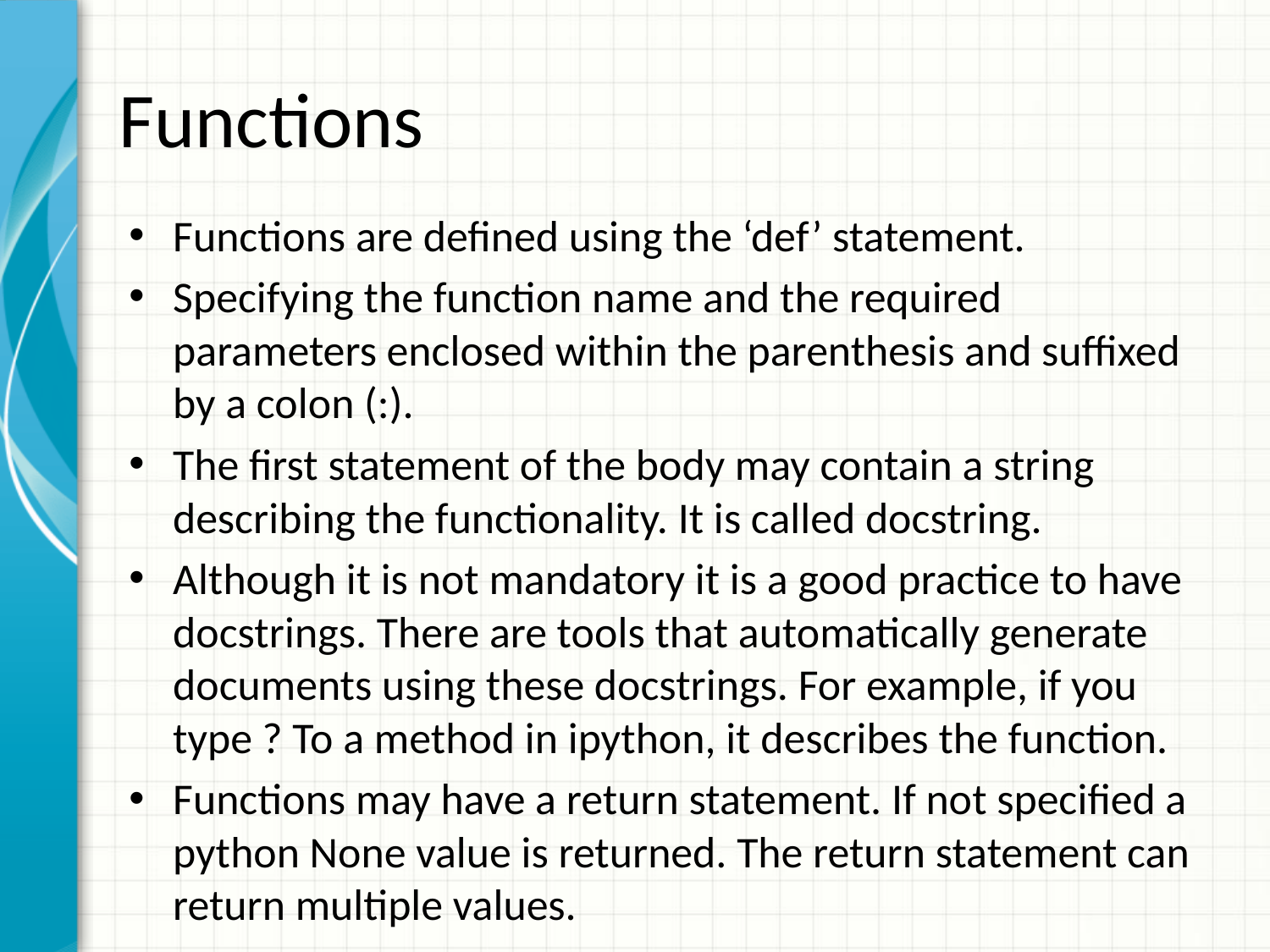

# Functions
Functions are defined using the ‘def’ statement.
Specifying the function name and the required parameters enclosed within the parenthesis and suffixed by a colon (:).
The first statement of the body may contain a string describing the functionality. It is called docstring.
Although it is not mandatory it is a good practice to have docstrings. There are tools that automatically generate documents using these docstrings. For example, if you type ? To a method in ipython, it describes the function.
Functions may have a return statement. If not specified a python None value is returned. The return statement can return multiple values.